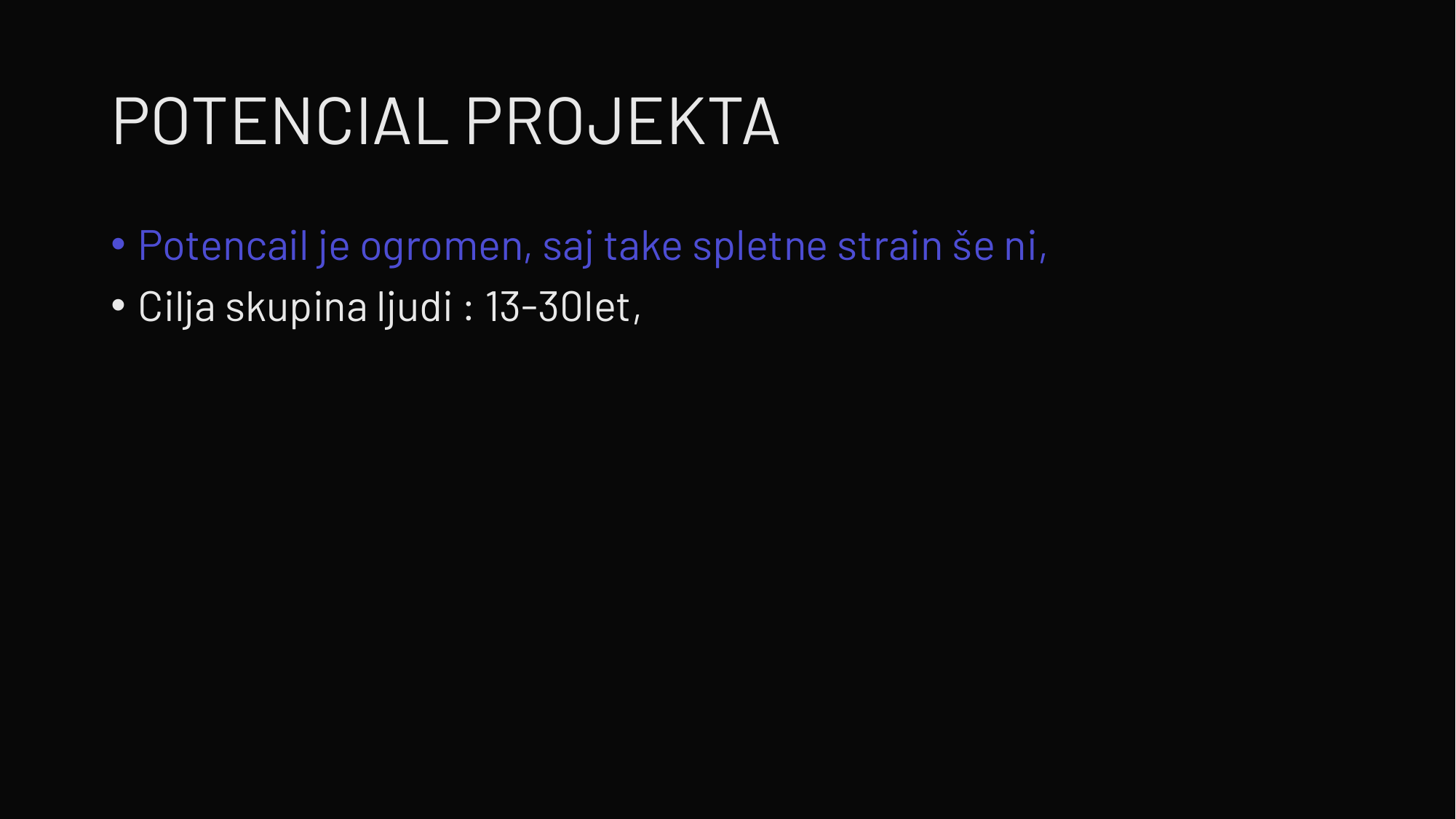

# POTENCIAL PROJEKTA
Potencail je ogromen, saj take spletne strain še ni,
Cilja skupina ljudi : 13-30let,